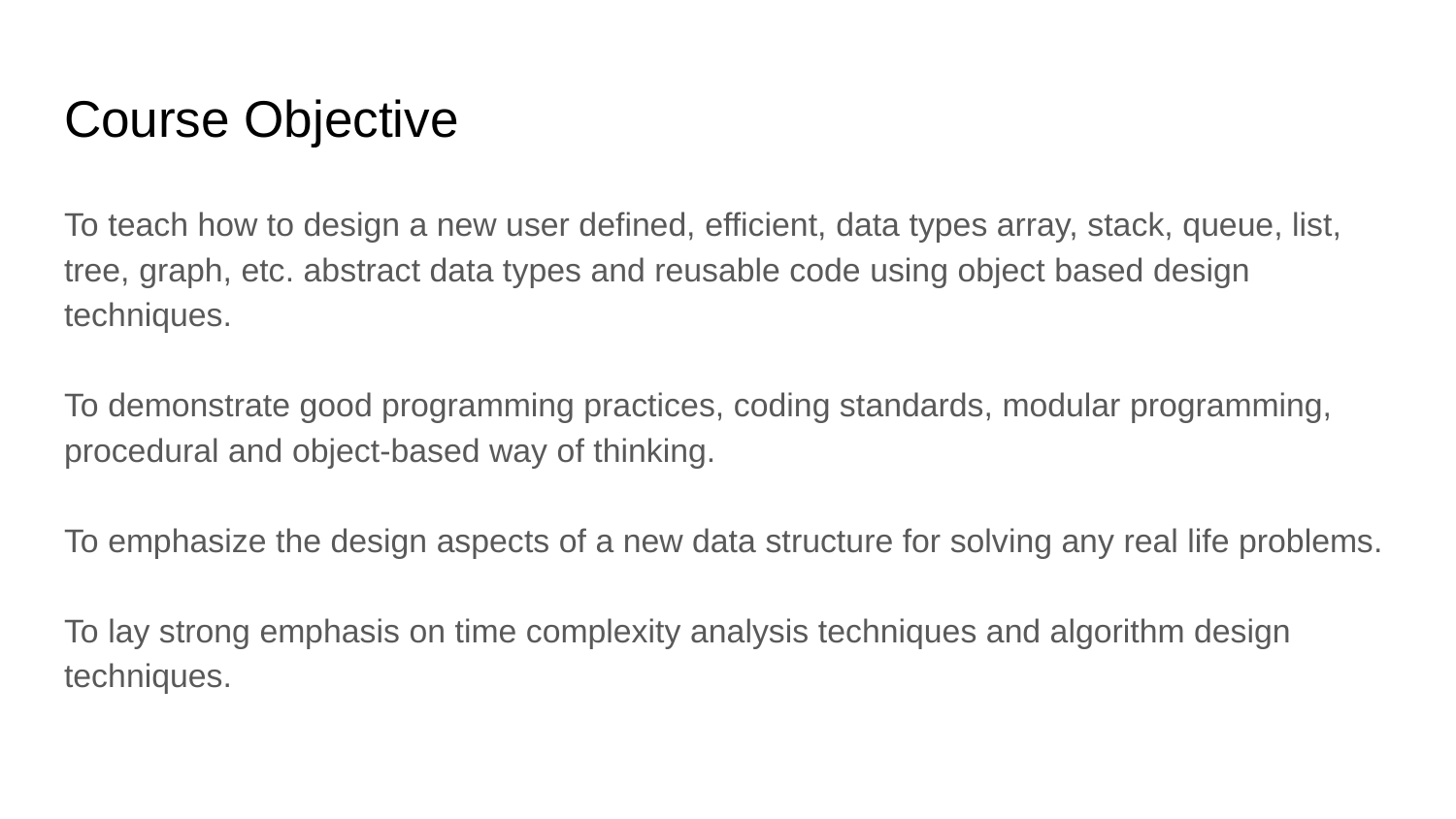

# Course Objective
To teach how to design a new user defined, efficient, data types array, stack, queue, list, tree, graph, etc. abstract data types and reusable code using object based design techniques.

To demonstrate good programming practices, coding standards, modular programming, procedural and object-based way of thinking.

To emphasize the design aspects of a new data structure for solving any real life problems.

To lay strong emphasis on time complexity analysis techniques and algorithm design techniques.